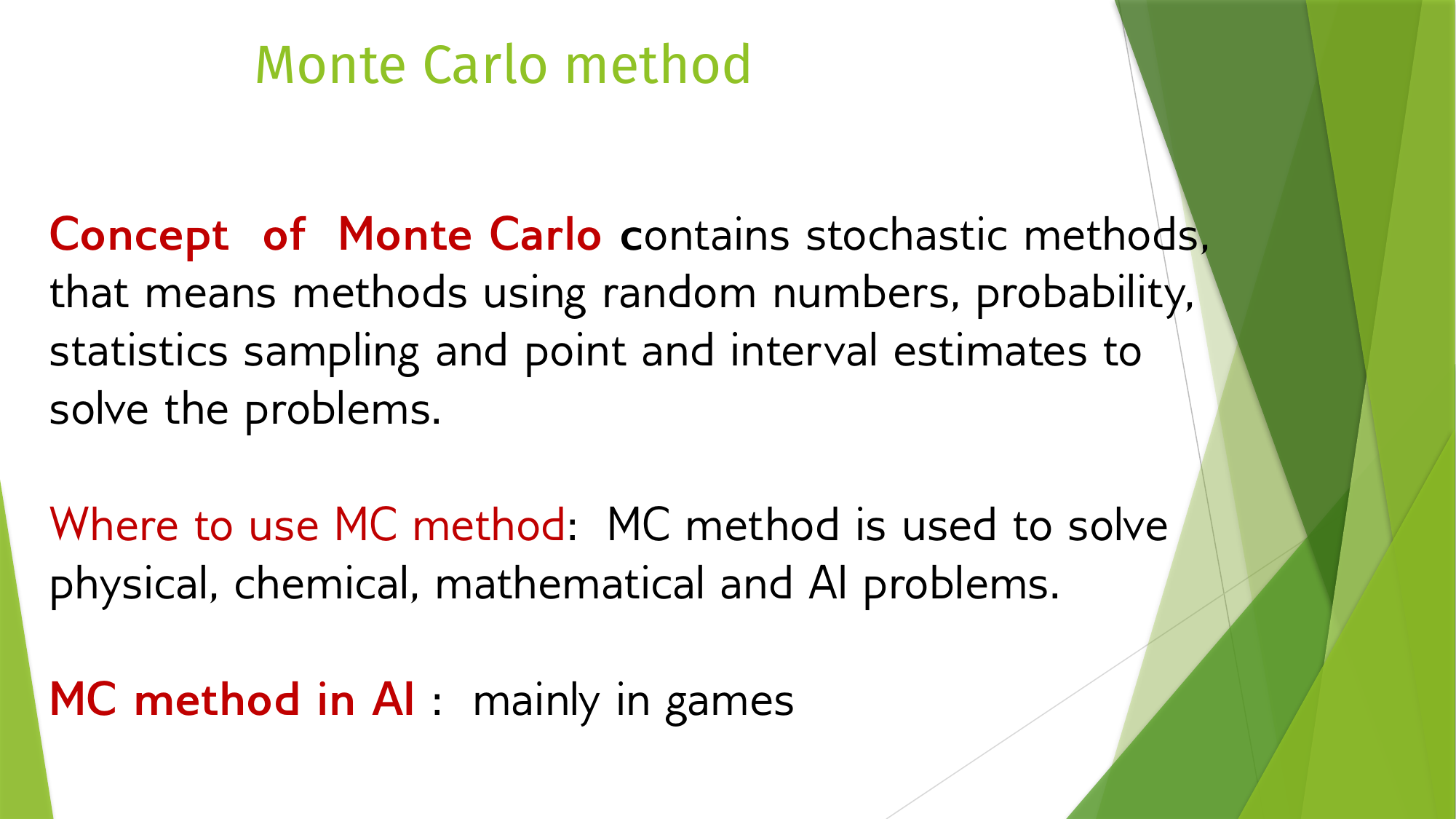

# Monte Carlo method
Concept  of  Monte Carlo contains stochastic methods, that means methods using random numbers, probability, statistics sampling and point and interval estimates to solve the problems.

Where to use MC method:  MC method is used to solve physical, chemical, mathematical and AI problems.

MC method in AI :  mainly in games